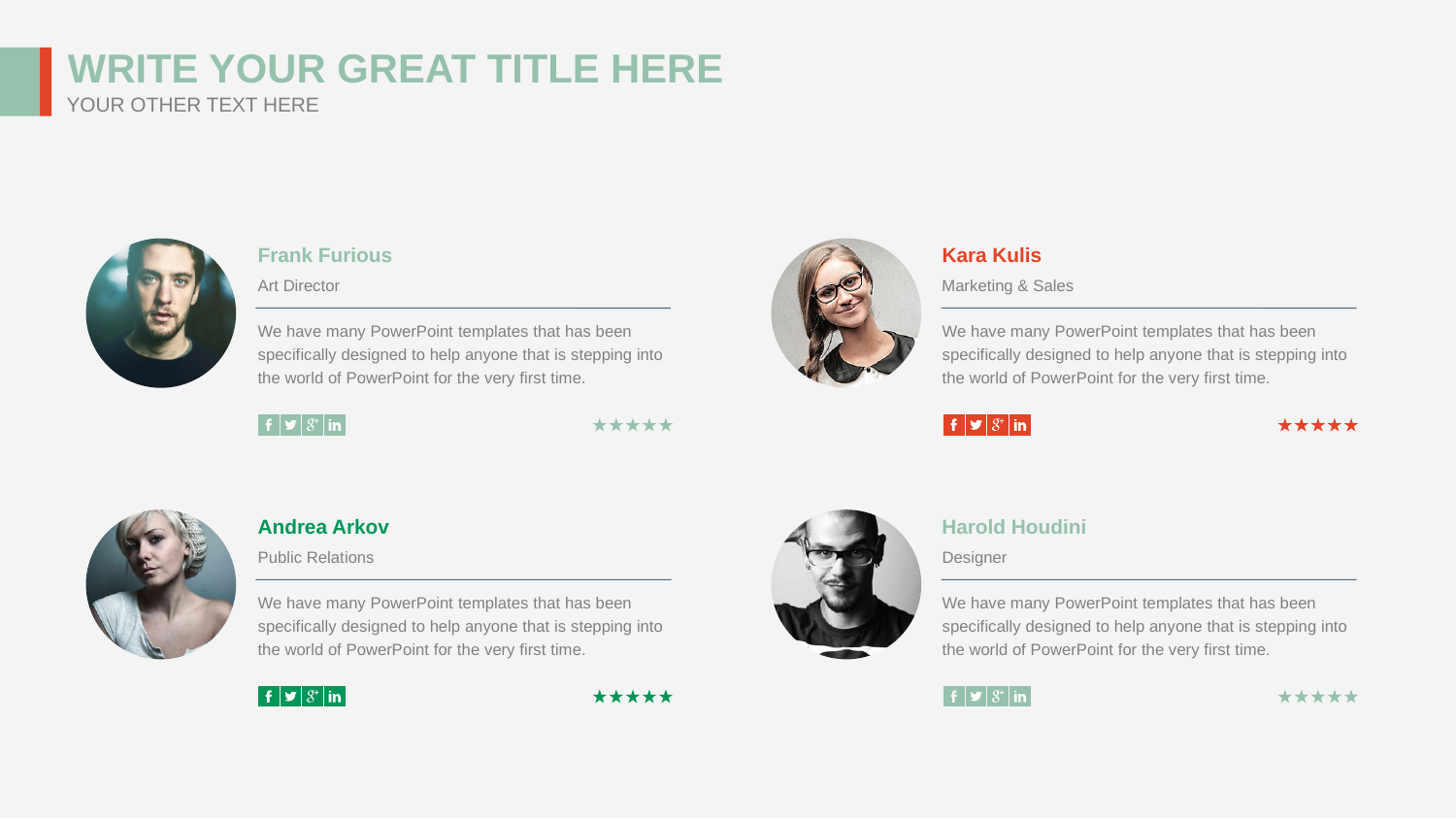

WRITE YOUR GREAT TITLE HERE

YOUR OTHER TEXT HERE
Frank Furious
Kara Kulis

Art Director
Marketing & Sales

We have many PowerPoint templates that has been specifically designed to help anyone that is stepping into the world of PowerPoint for the very first time.
We have many PowerPoint templates that has been specifically designed to help anyone that is stepping into the world of PowerPoint for the very first time.

Andrea Arkov
Harold Houdini

Public Relations
Designer

We have many PowerPoint templates that has been specifically designed to help anyone that is stepping into the world of PowerPoint for the very first time.
We have many PowerPoint templates that has been specifically designed to help anyone that is stepping into the world of PowerPoint for the very first time.